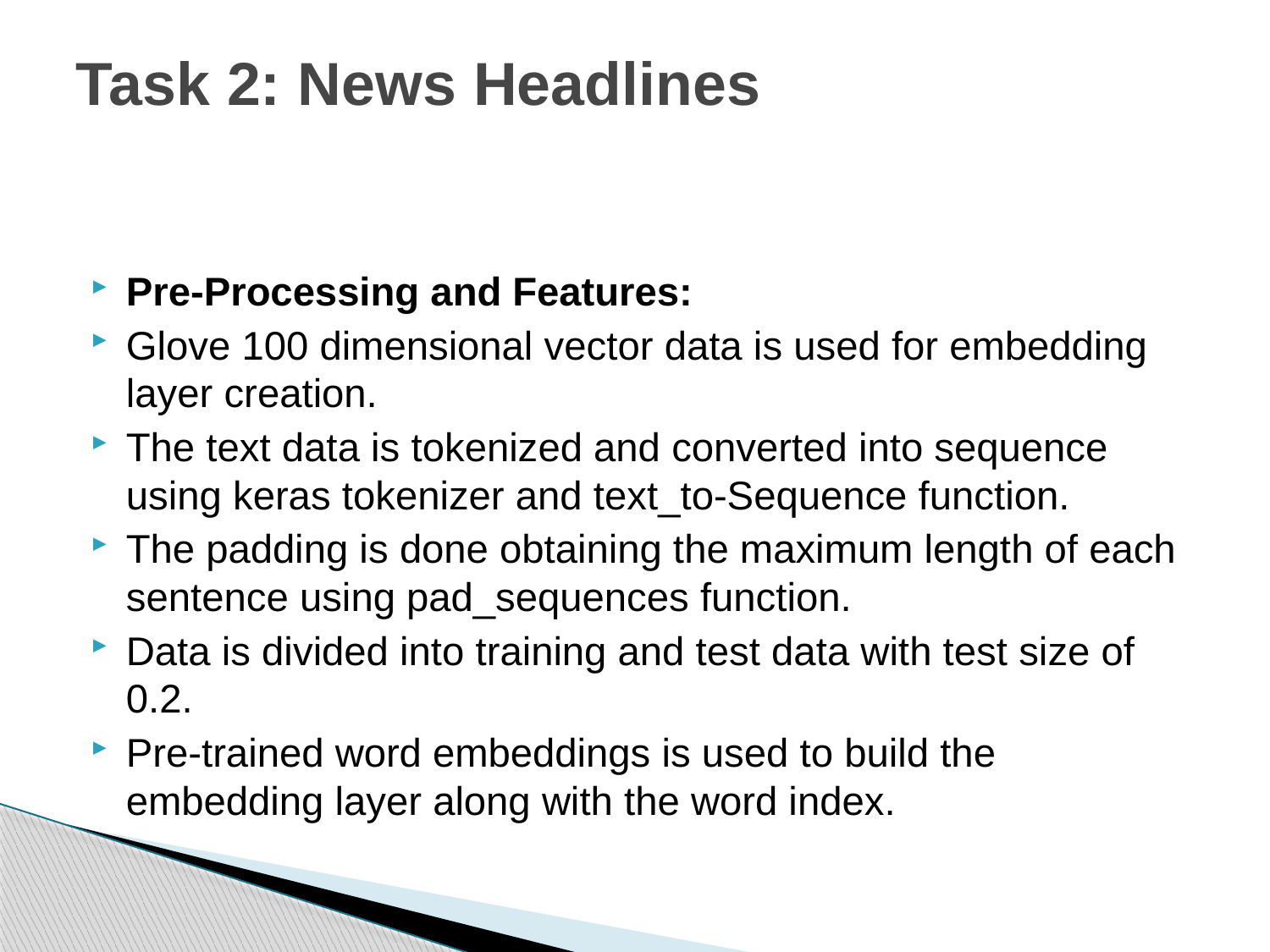

# Task 2: News Headlines

Pre-Processing and Features:
Glove 100 dimensional vector data is used for embedding layer creation.
The text data is tokenized and converted into sequence using keras tokenizer and text_to-Sequence function.
The padding is done obtaining the maximum length of each sentence using pad_sequences function.
Data is divided into training and test data with test size of 0.2.
Pre-trained word embeddings is used to build the embedding layer along with the word index.